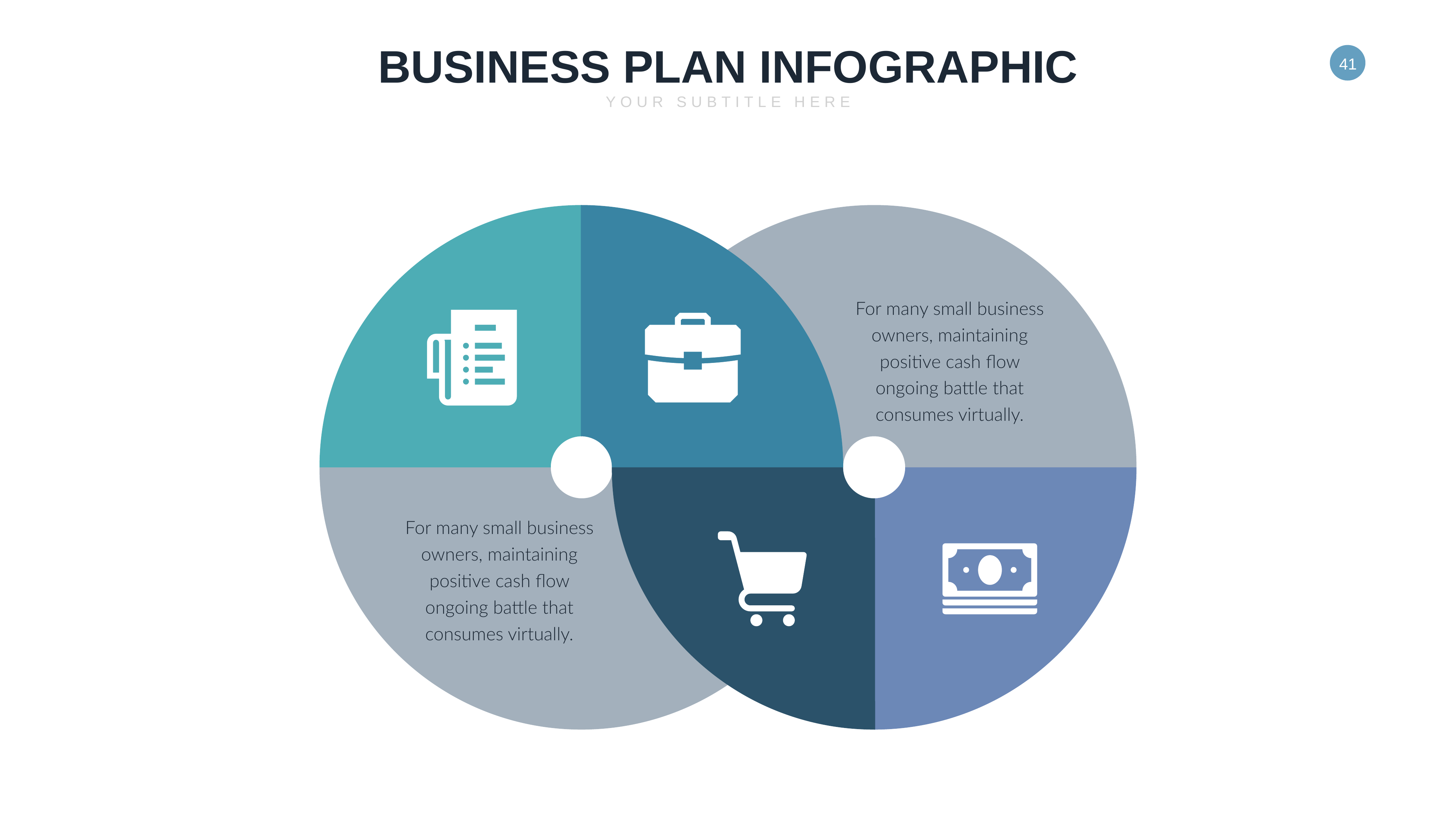

BUSINESS PLAN INFOGRAPHIC
YOUR SUBTITLE HERE

For many small business owners, maintaining positive cash flow ongoing battle that consumes virtually.

For many small business owners, maintaining positive cash flow ongoing battle that consumes virtually.